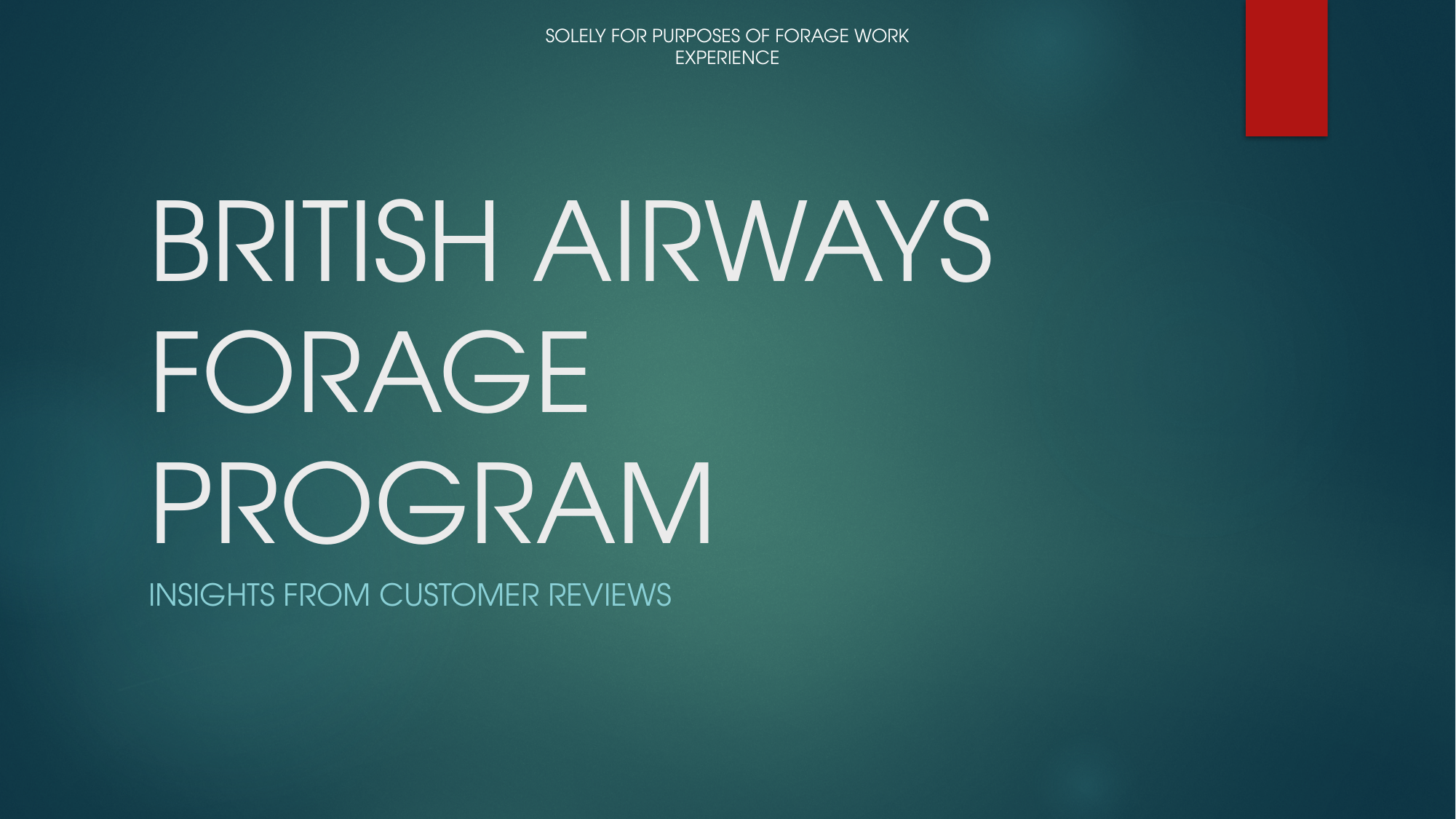

# BRITISH AIRWAYS FORAGE PROGRAM
INSIGHTS FROM CUSTOMER REVIEWS